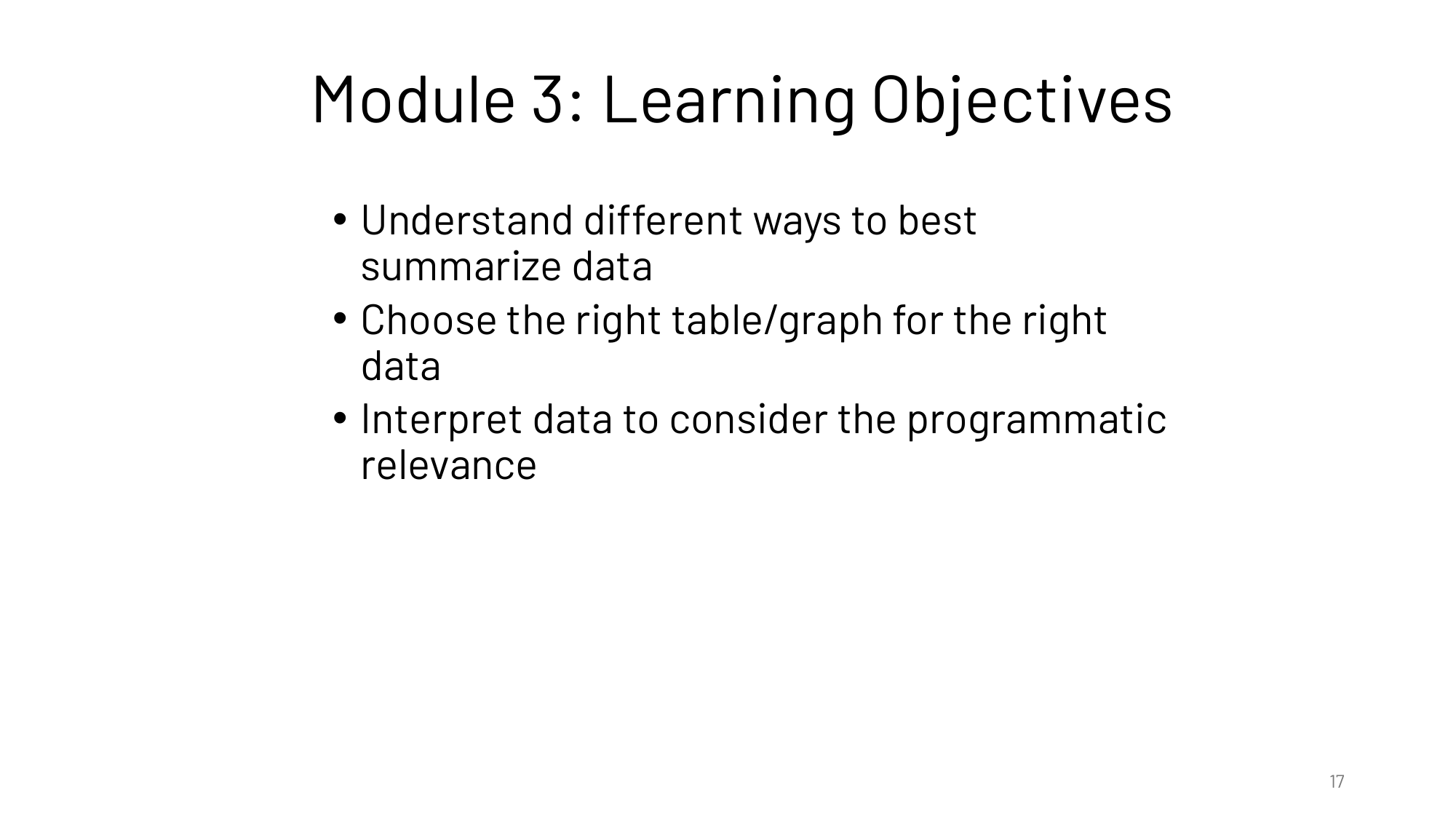

# Module 3: Learning Objectives
Understand different ways to best summarize data
Choose the right table/graph for the right data
Interpret data to consider the programmatic relevance

17